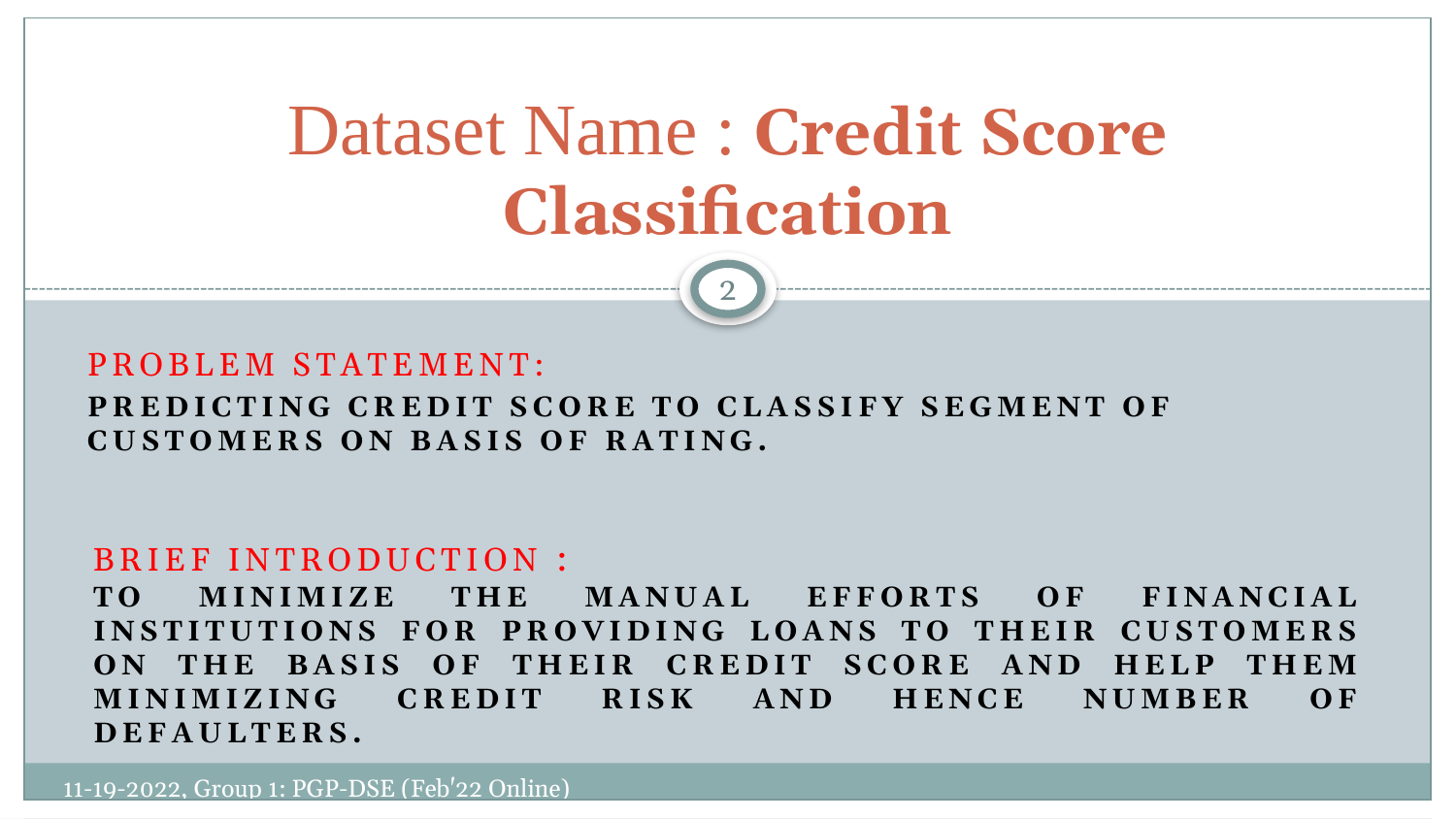

# Dataset Name : Credit Score Classification
2
Problem Statement:
Predicting Credit Score to classify segment of customers on basis of rating.

Brief Introduction :
To Minimize the manual efforts of Financial institutions for providing loans to their customers on the basis of their credit score and help them minimizing credit risk and hence number of defaulters.

11-19-2022, Group 1: PGP-DSE (Feb'22 Online)